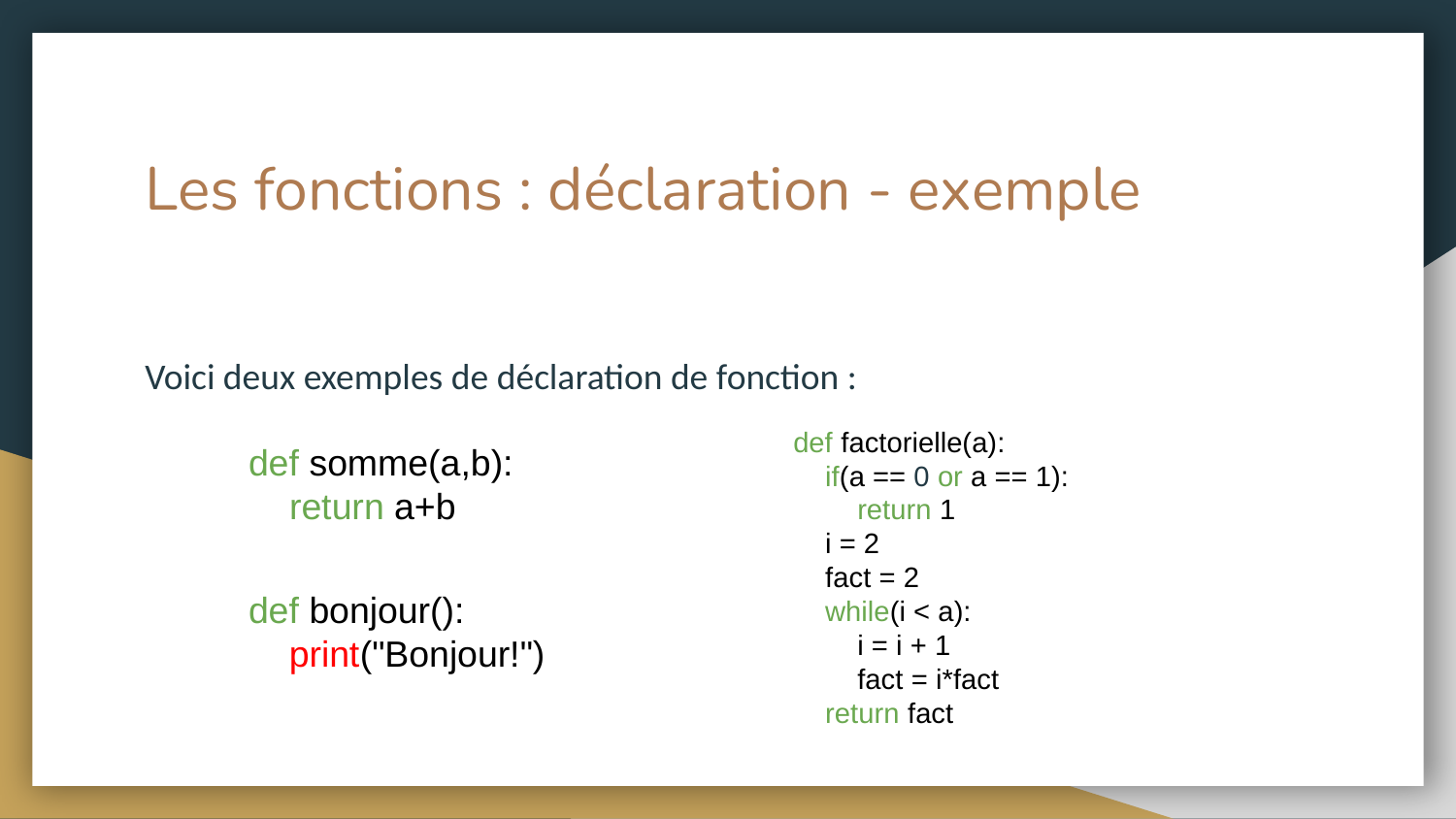

# Les fonctions : déclaration - exemple
Voici deux exemples de déclaration de fonction :
def factorielle(a):
    if(a == 0 or a == 1):
        return 1
    i = 2
    fact = 2
    while(i < a):
        i = i + 1
        fact = i*fact
    return fact

def somme(a,b):
    return a+b
def bonjour():
    print("Bonjour!")